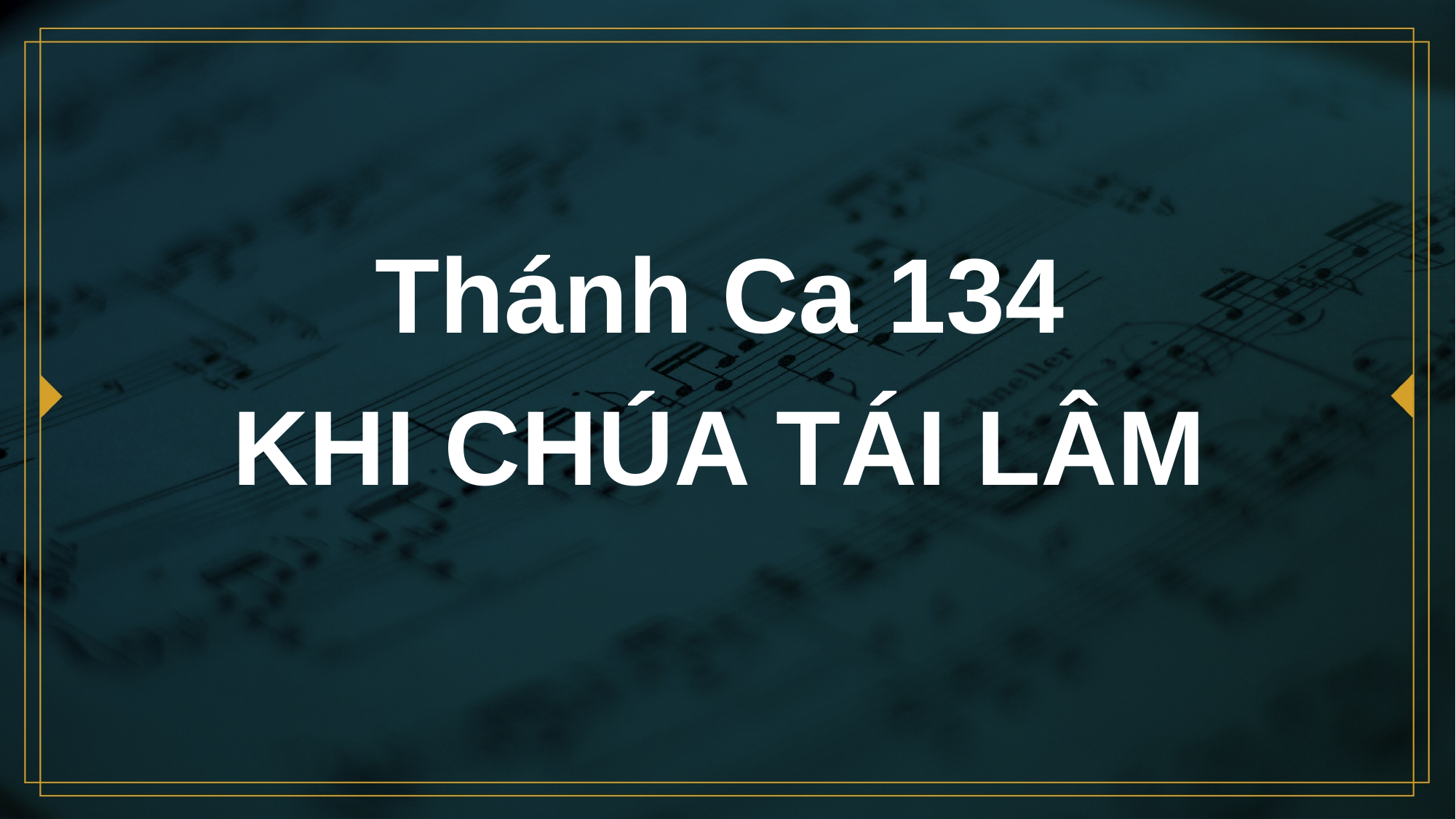

# Thánh Ca 134 KHI CHÚA TÁI LÂM